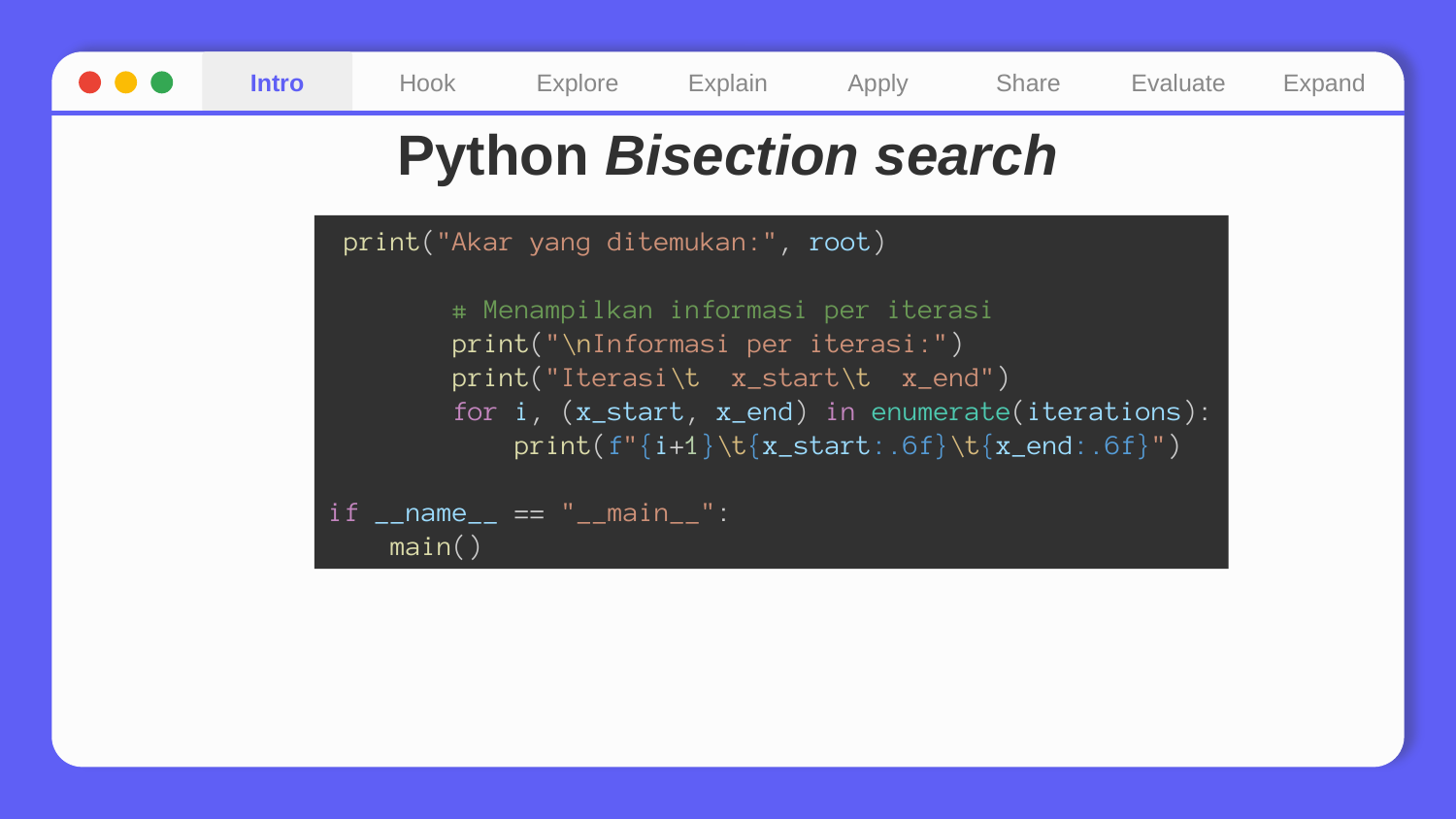

Intro
Hook
Explore
Explain
Apply
Share
Evaluate
Expand

# Python Bisection search
 print("Akar yang ditemukan:", root)

        # Menampilkan informasi per iterasi
        print("\nInformasi per iterasi:")
        print("Iterasi\t  x_start\t  x_end")
        for i, (x_start, x_end) in enumerate(iterations):
            print(f"{i+1}\t{x_start:.6f}\t{x_end:.6f}")
if __name__ == "__main__":
    main()